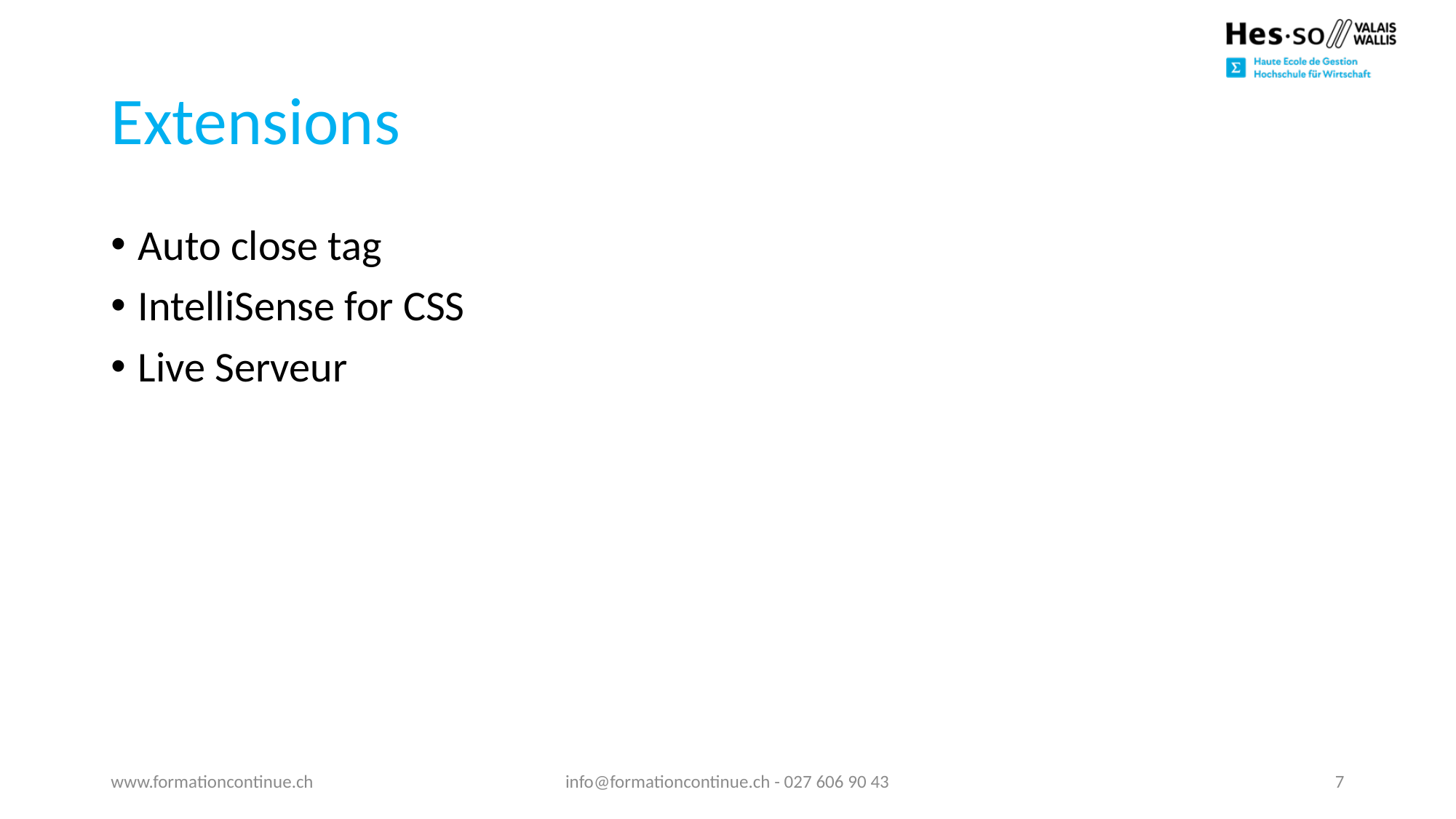

# Extensions
Auto close tag
IntelliSense for CSS
Live Serveur

www.formationcontinue.ch
info@formationcontinue.ch - 027 606 90 43
7